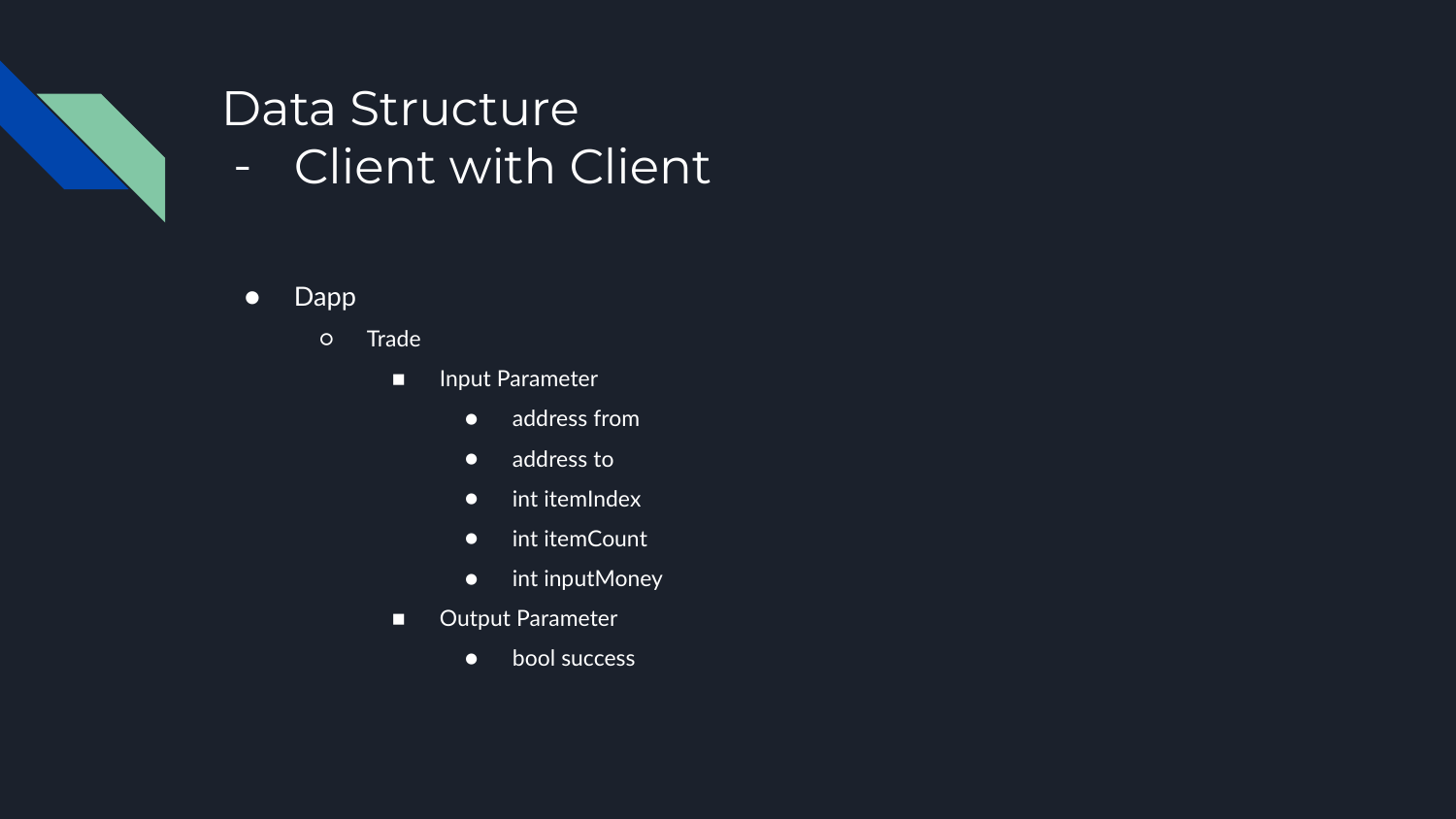

# Data Structure
Client with Client
Dapp
Trade
Input Parameter
address from
address to
int itemIndex
int itemCount
int inputMoney
Output Parameter
bool success